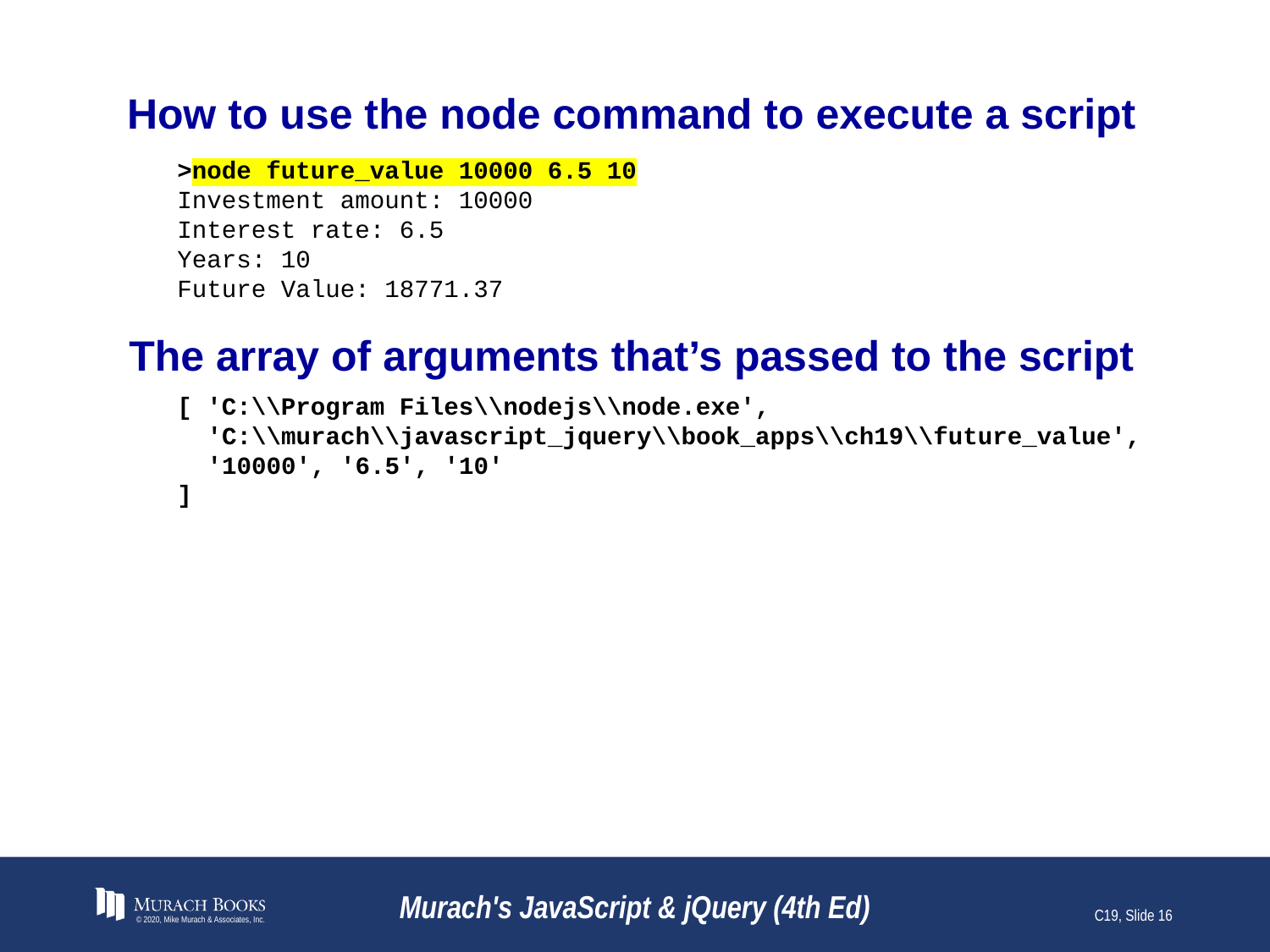

# How to use the node command to execute a script
>node future_value 10000 6.5 10
Investment amount: 10000
Interest rate: 6.5
Years: 10
Future Value: 18771.37
The array of arguments that’s passed to the script
[ 'C:\\Program Files\\nodejs\\node.exe',
  'C:\\murach\\javascript_jquery\\book_apps\\ch19\\future_value',
  '10000', '6.5', '10'
]

© 2020, Mike Murach & Associates, Inc.
Murach's JavaScript & jQuery (4th Ed)

C19, Slide 16